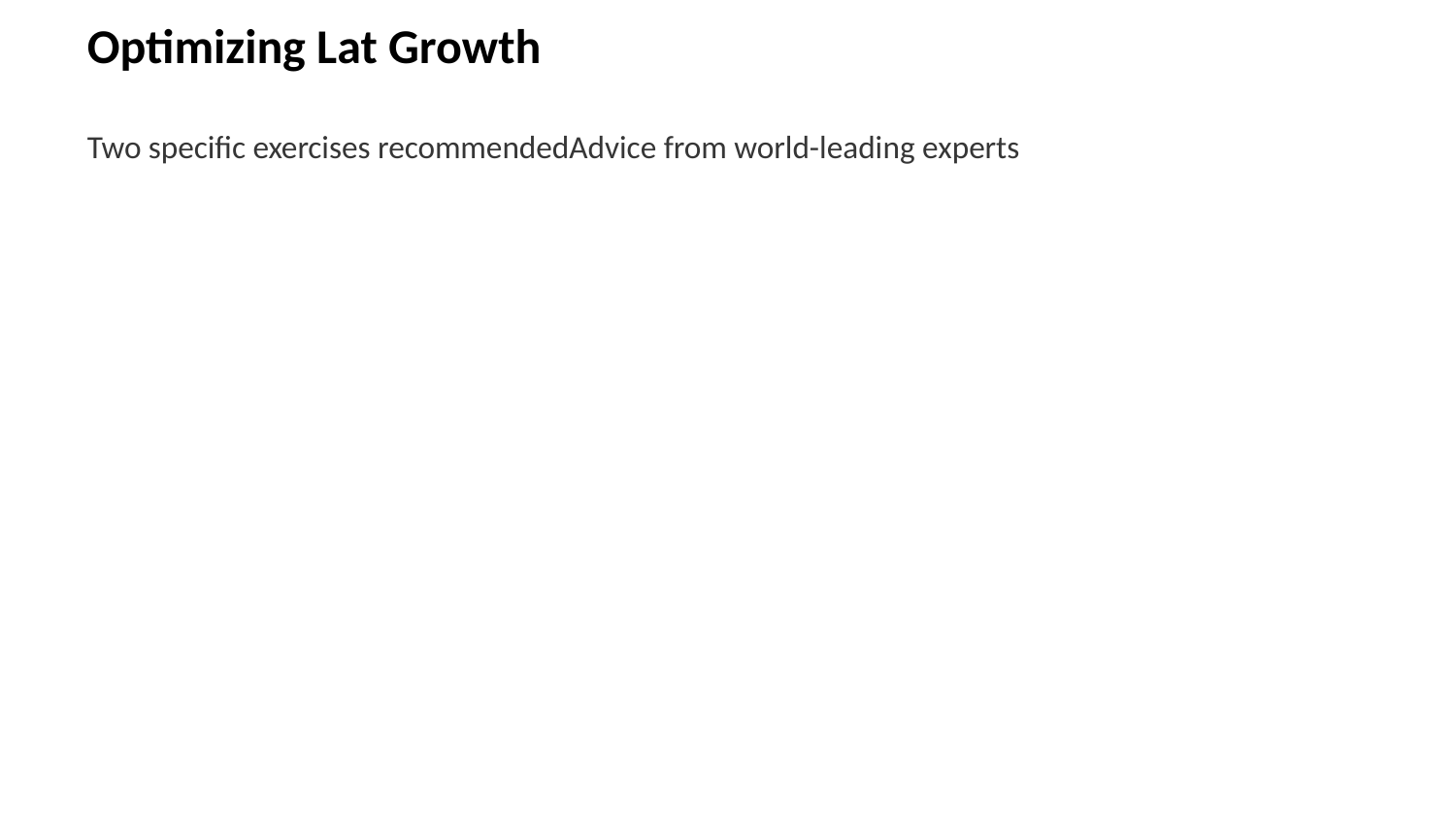

Optimizing Lat Growth
Two specific exercises recommendedAdvice from world-leading experts